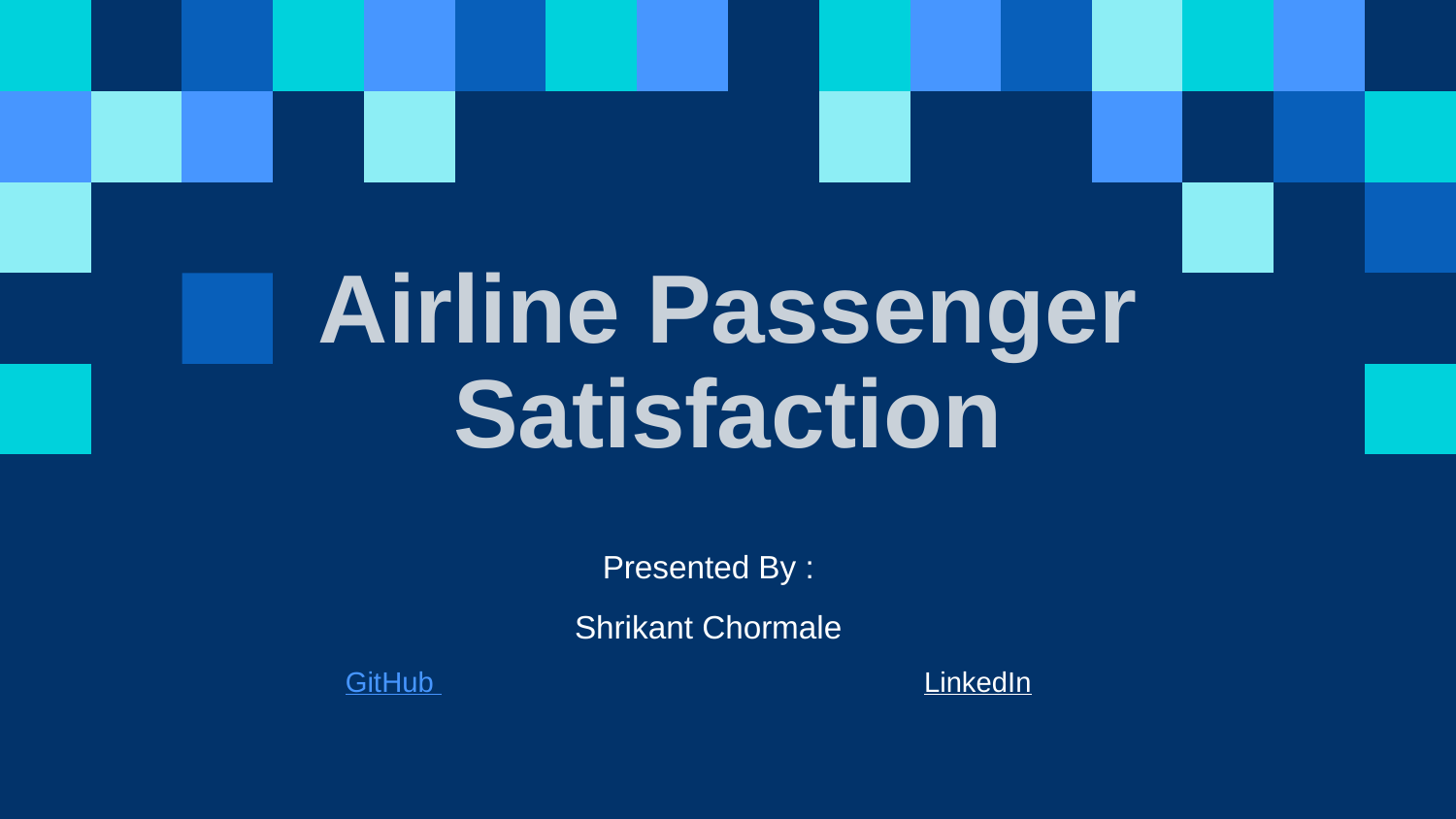

# Airline Passenger Satisfaction
Presented By :
Shrikant Chormale

LinkedIn
GitHub